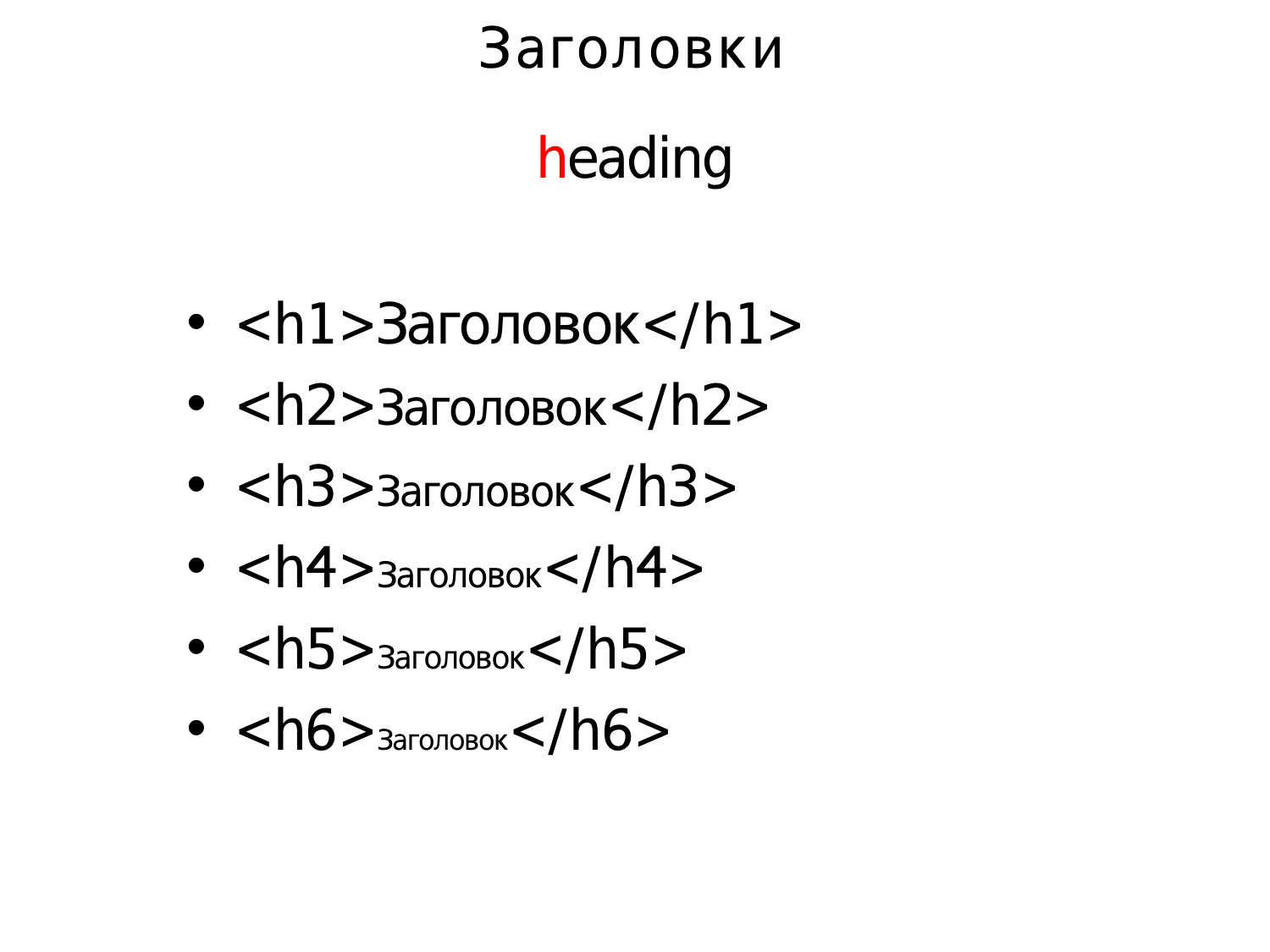

Заголовки
heading

<h1>Заголовок</h1>
<h2>Заголовок</h2>
<h3>Заголовок</h3>
<h4>Заголовок</h4>
<h5>Заголовок</h5>
<h6>Заголовок</h6>